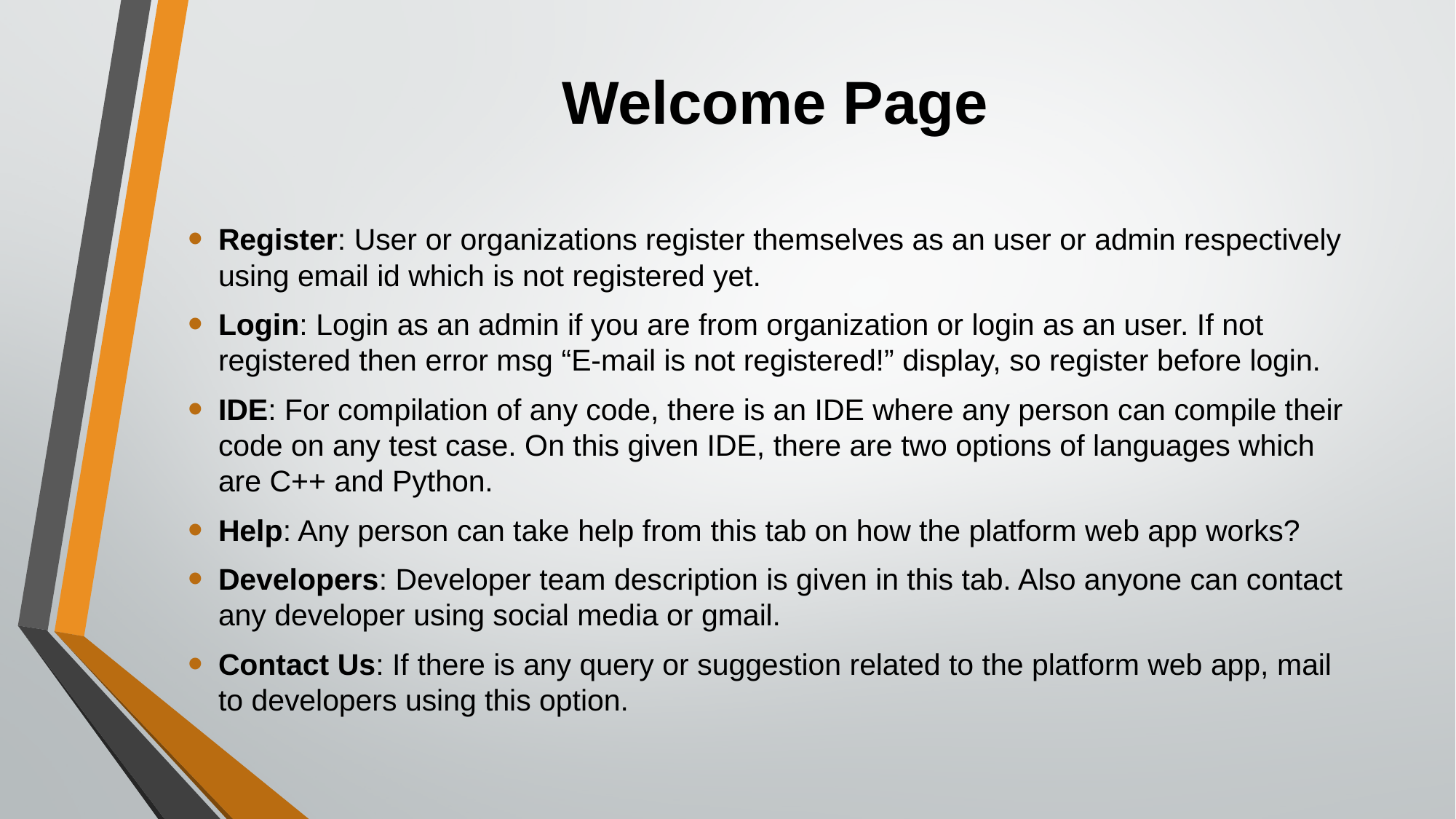

# Welcome Page
Register: User or organizations register themselves as an user or admin respectively using email id which is not registered yet.
Login: Login as an admin if you are from organization or login as an user. If not registered then error msg “E-mail is not registered!” display, so register before login.
IDE: For compilation of any code, there is an IDE where any person can compile their code on any test case. On this given IDE, there are two options of languages which are C++ and Python.
Help: Any person can take help from this tab on how the platform web app works?
Developers: Developer team description is given in this tab. Also anyone can contact any developer using social media or gmail.
Contact Us: If there is any query or suggestion related to the platform web app, mail to developers using this option.